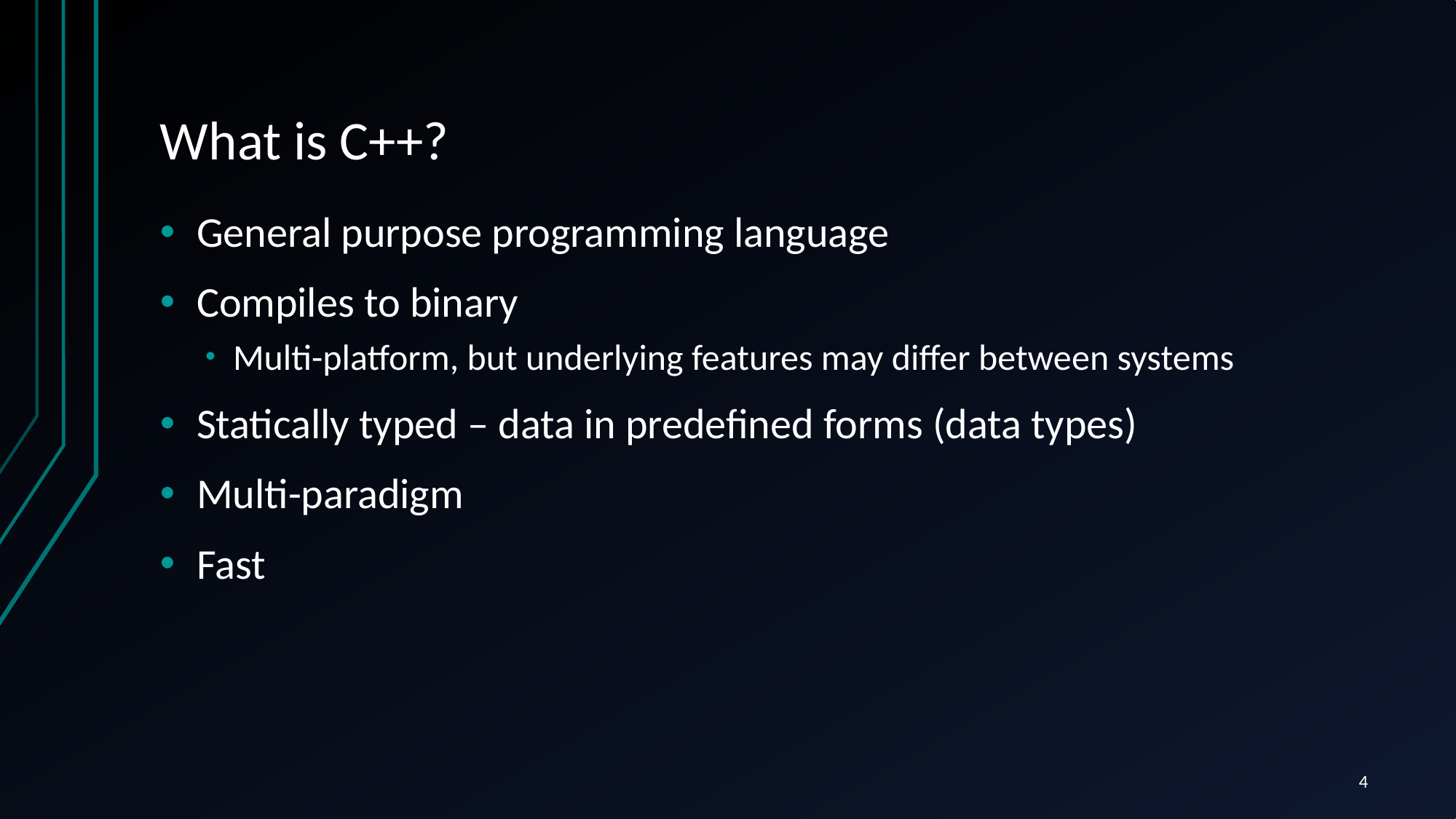

# What is C++?
General purpose programming language
Compiles to binary
Multi-platform, but underlying features may differ between systems
Statically typed – data in predefined forms (data types)
Multi-paradigm
Fast

4